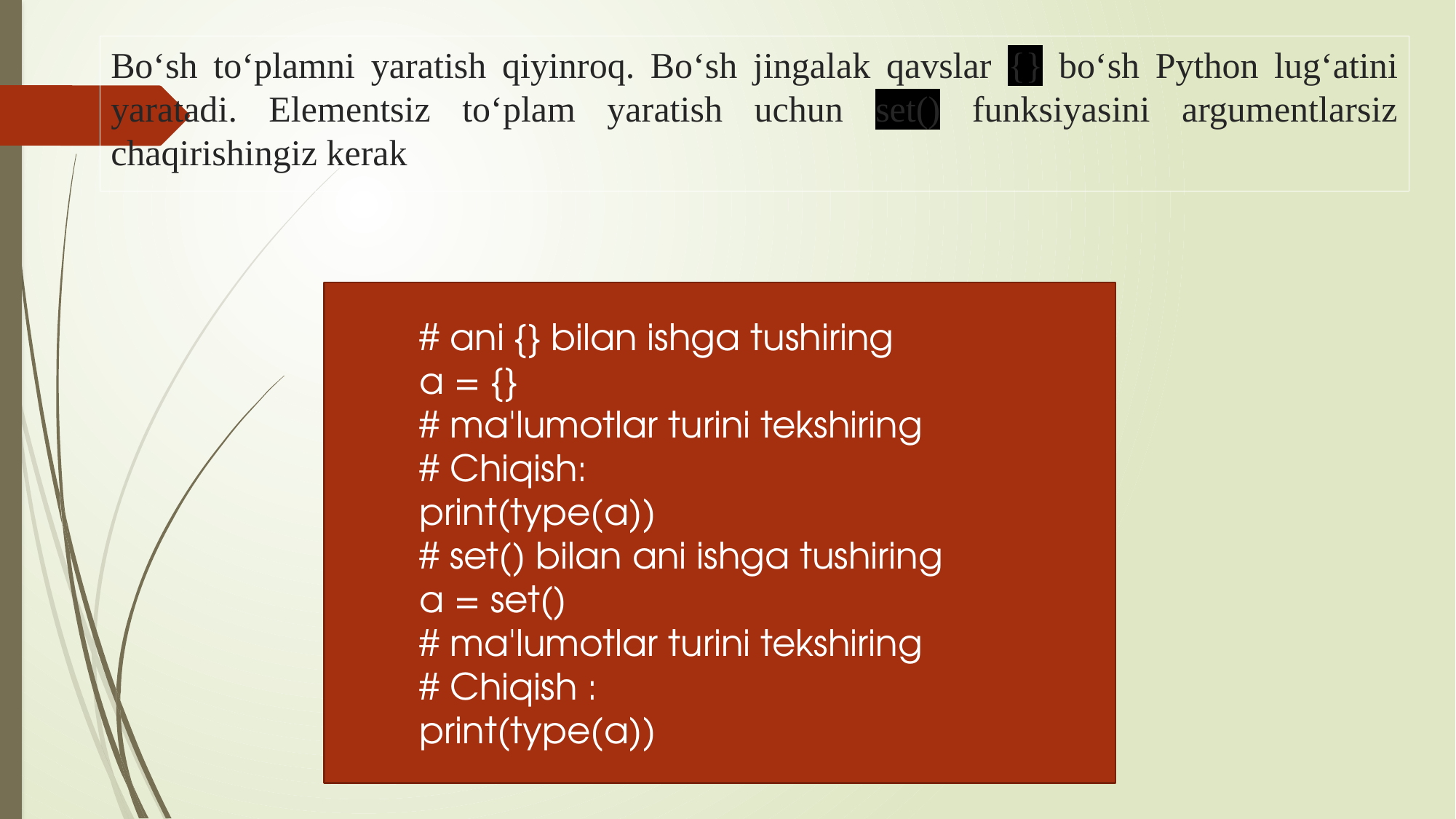

# Bo‘sh to‘plamni yaratish qiyinroq. Bo‘sh jingalak qavslar {} bo‘sh Python lug‘atini yaratadi. Elementsiz toʻplam yaratish uchun set() funksiyasini argumentlarsiz chaqirishingiz kerak
# ani {} bilan ishga tushiring
a = {}
# ma'lumotlar turini tekshiring
# Chiqish:
print(type(a))
# set() bilan ani ishga tushiring
a = set()
# ma'lumotlar turini tekshiring
# Chiqish :
print(type(a))